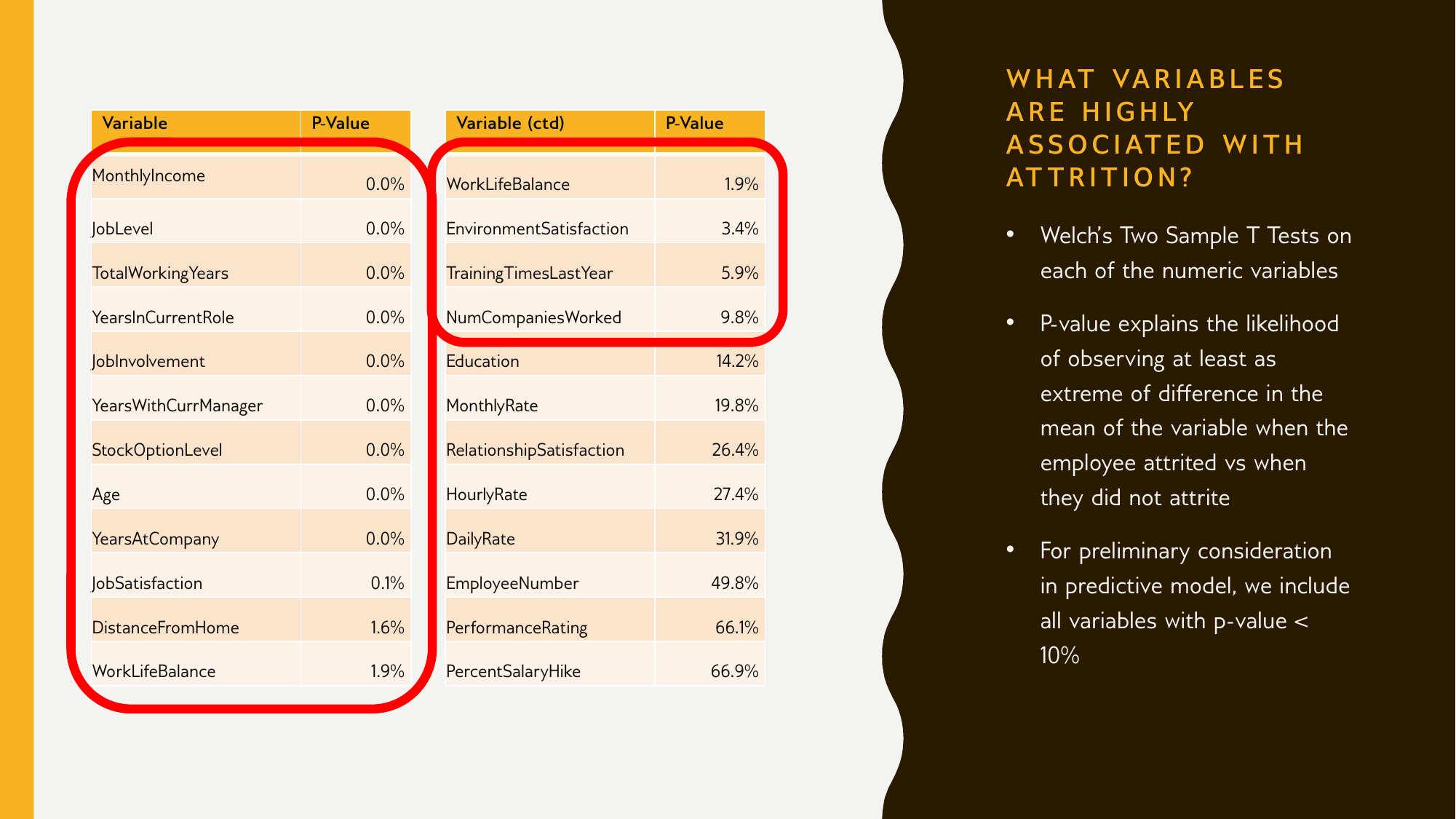

# What Variables are highly associated with Attrition?
| Variable | P-Value |
| --- | --- |
| MonthlyIncome | 0.0% |
| JobLevel | 0.0% |
| TotalWorkingYears | 0.0% |
| YearsInCurrentRole | 0.0% |
| JobInvolvement | 0.0% |
| YearsWithCurrManager | 0.0% |
| StockOptionLevel | 0.0% |
| Age | 0.0% |
| YearsAtCompany | 0.0% |
| JobSatisfaction | 0.1% |
| DistanceFromHome | 1.6% |
| WorkLifeBalance | 1.9% |
| Variable (ctd) | P-Value |
| --- | --- |
| WorkLifeBalance | 1.9% |
| EnvironmentSatisfaction | 3.4% |
| TrainingTimesLastYear | 5.9% |
| NumCompaniesWorked | 9.8% |
| Education | 14.2% |
| MonthlyRate | 19.8% |
| RelationshipSatisfaction | 26.4% |
| HourlyRate | 27.4% |
| DailyRate | 31.9% |
| EmployeeNumber | 49.8% |
| PerformanceRating | 66.1% |
| PercentSalaryHike | 66.9% |

Welch’s Two Sample T Tests on each of the numeric variables
P-value explains the likelihood of observing at least as extreme of difference in the mean of the variable when the employee attrited vs when they did not attrite
For preliminary consideration in predictive model, we include all variables with p-value < 10%